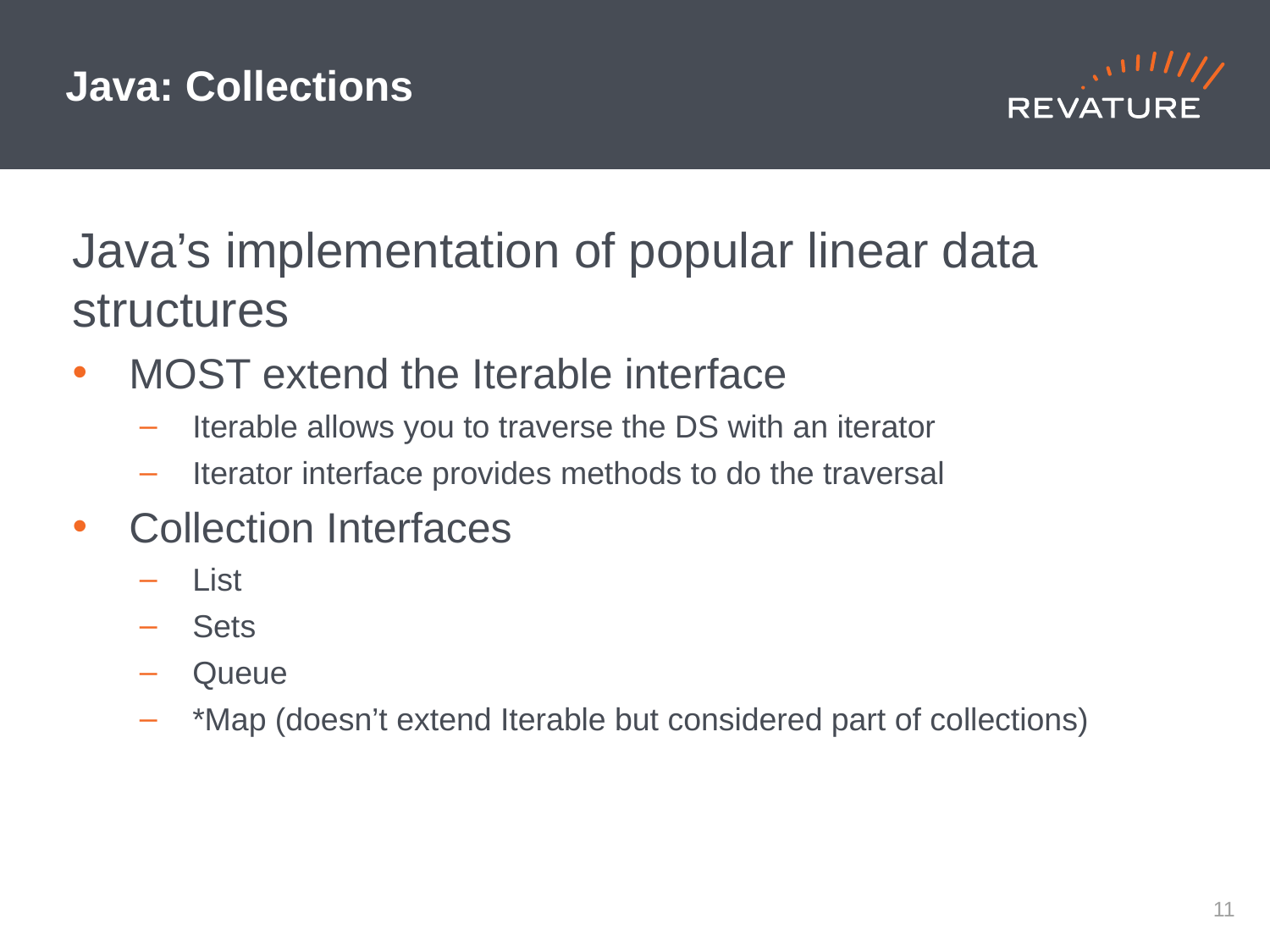

# Java: Collections
Java’s implementation of popular linear data structures
MOST extend the Iterable interface
Iterable allows you to traverse the DS with an iterator
Iterator interface provides methods to do the traversal
Collection Interfaces
List
Sets
Queue
*Map (doesn’t extend Iterable but considered part of collections)
11